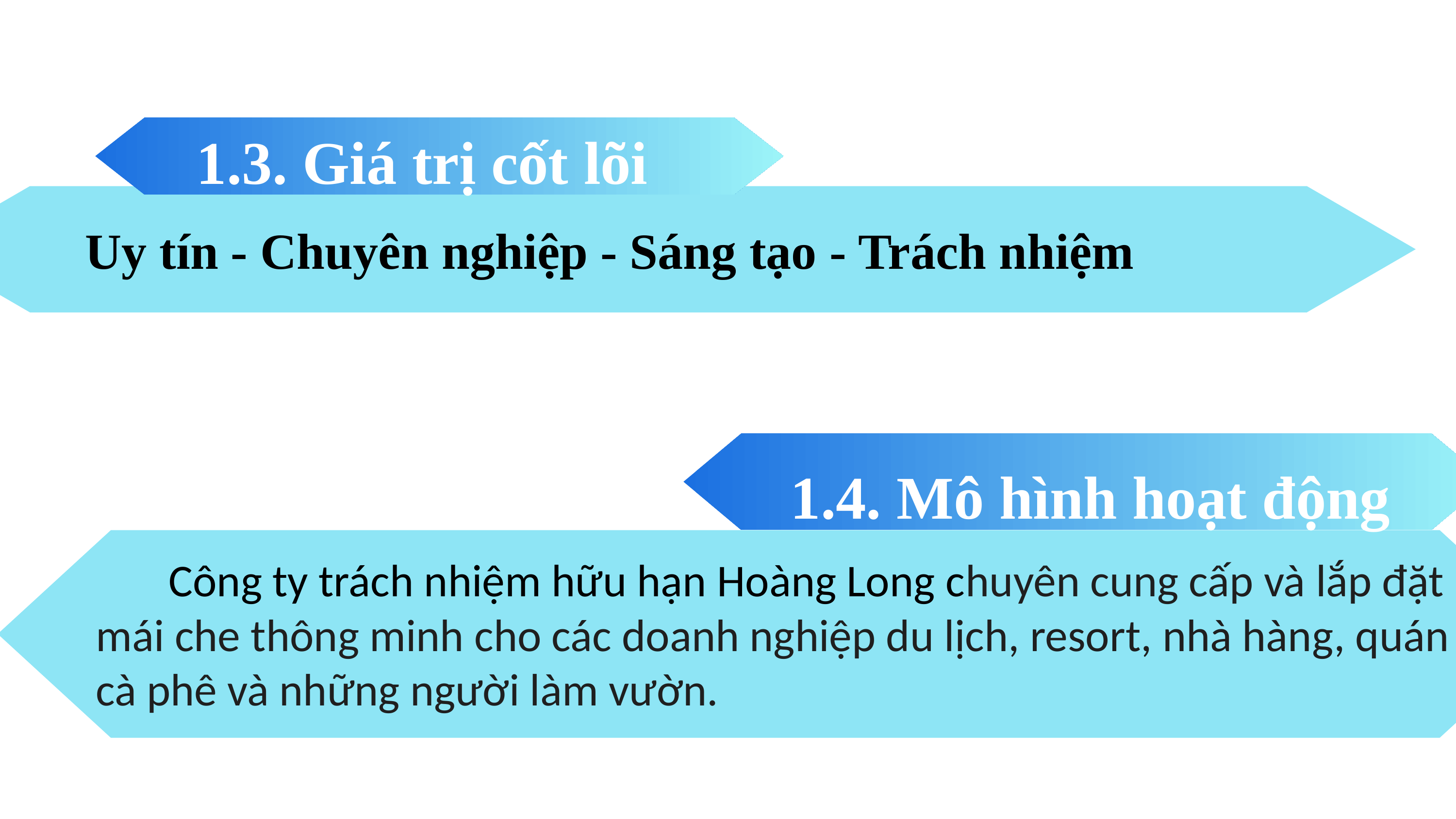

1.3. Giá trị cốt lõi

Uy tín - Chuyên nghiệp - Sáng tạo - Trách nhiệm

1.4. Mô hình hoạt động

	Công ty trách nhiệm hữu hạn Hoàng Long chuyên cung cấp và lắp đặt mái che thông minh cho các doanh nghiệp du lịch, resort, nhà hàng, quán cà phê và những người làm vườn.